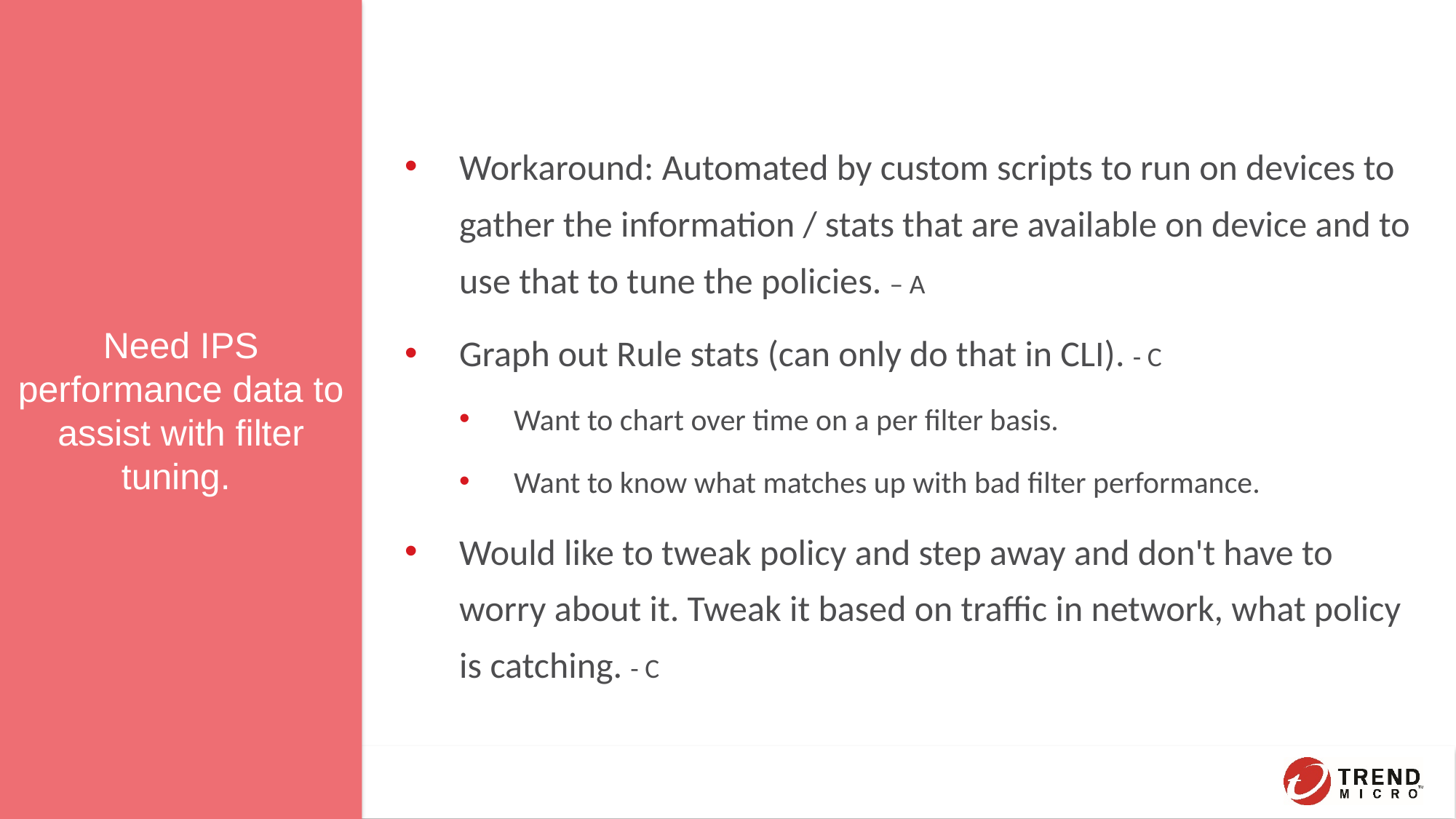

Need IPS performance data to assist with filter tuning.
Workaround: Automated by custom scripts to run on devices to gather the information / stats that are available on device and to use that to tune the policies. – A
Graph out Rule stats (can only do that in CLI). - C
Want to chart over time on a per filter basis.
Want to know what matches up with bad filter performance.
Would like to tweak policy and step away and don't have to worry about it. Tweak it based on traffic in network, what policy is catching. - C